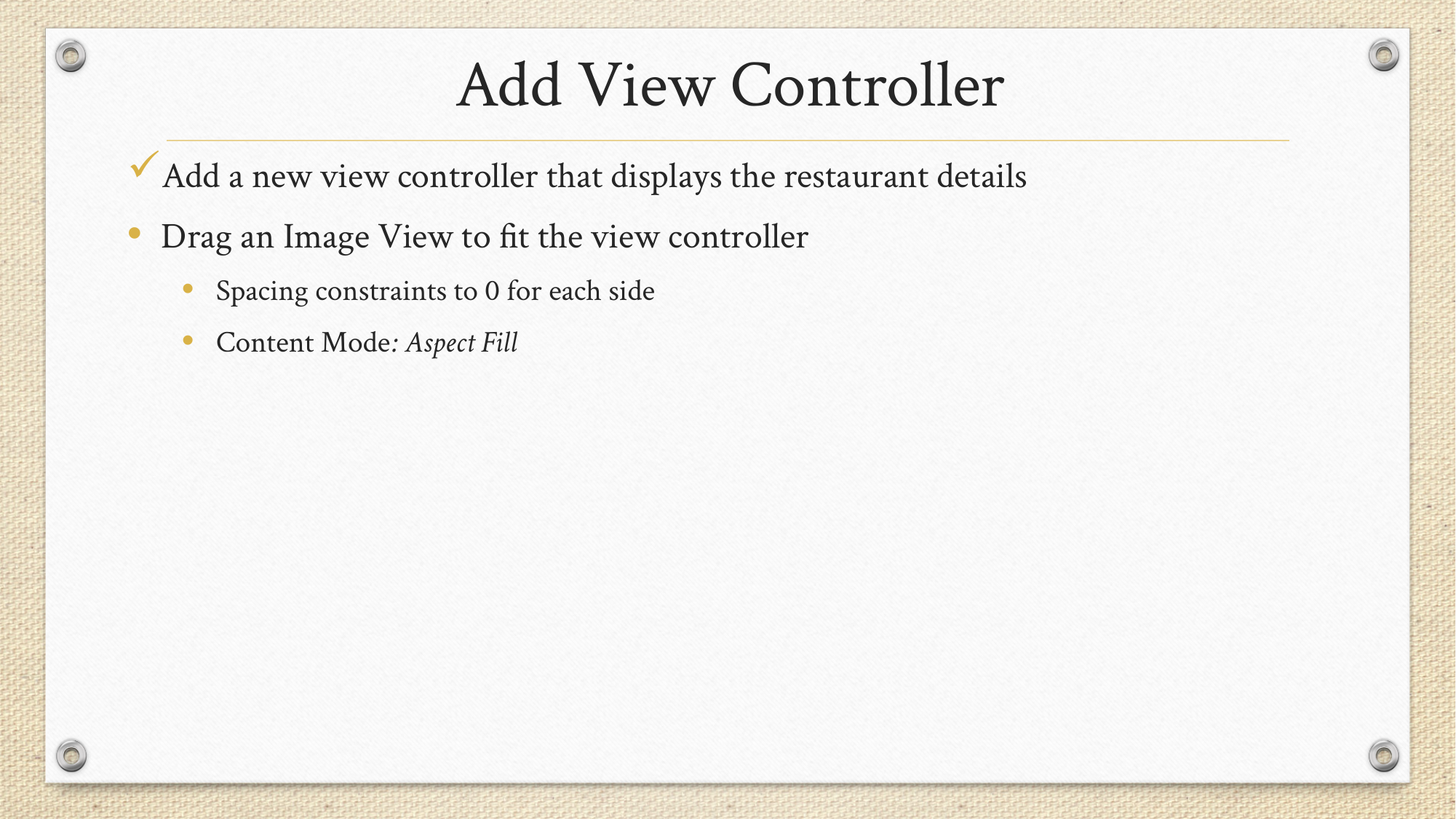

# Add View Controller
Add a new view controller that displays the restaurant details
Drag an Image View to fit the view controller
Spacing constraints to 0 for each side
Content Mode: Aspect Fill